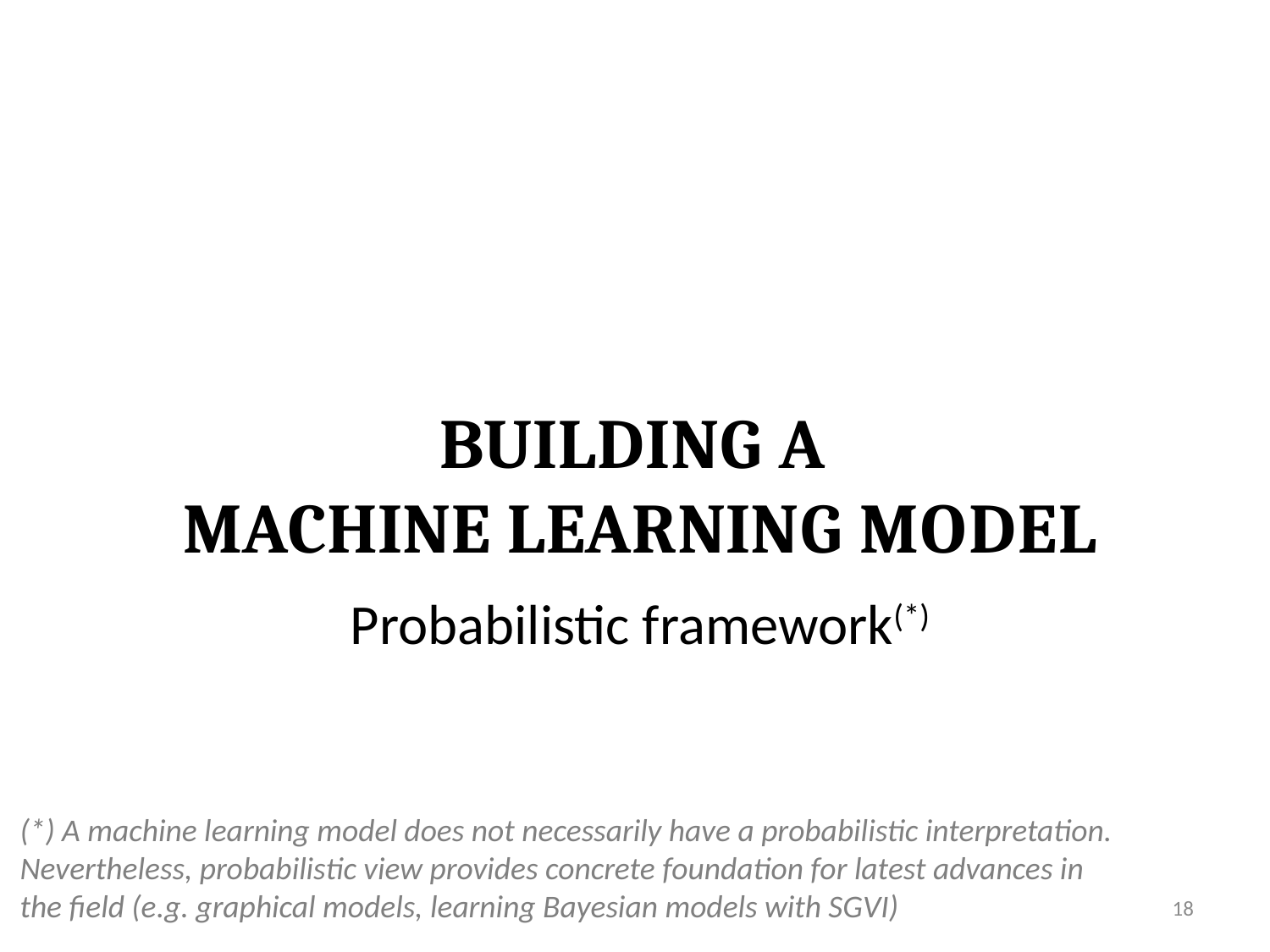

# Building a Machine Learning Model
Probabilistic framework(*)
(*) A machine learning model does not necessarily have a probabilistic interpretation. Nevertheless, probabilistic view provides concrete foundation for latest advances in the field (e.g. graphical models, learning Bayesian models with SGVI)
18